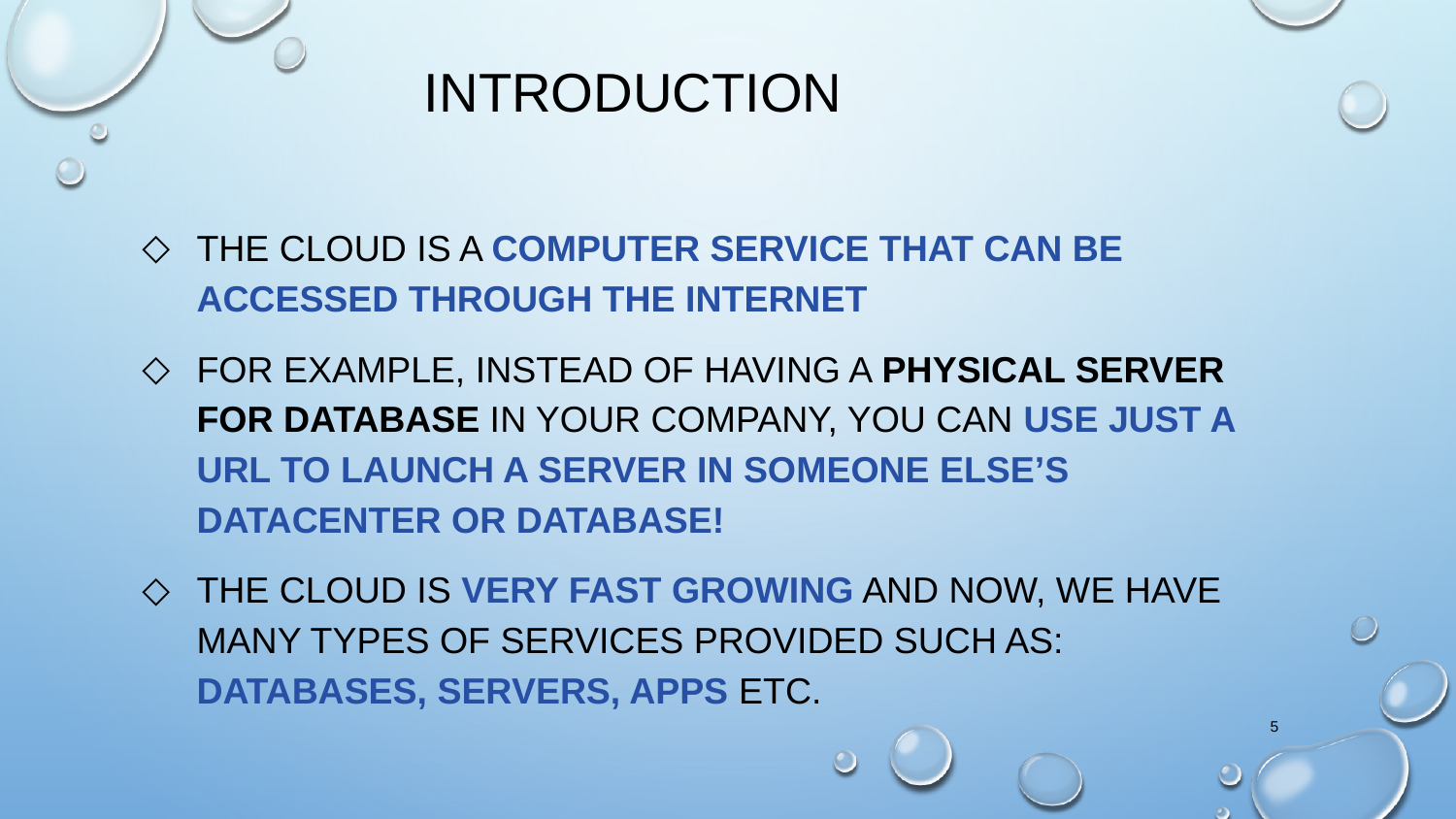

Introduction
The cloud is a computer service that can be accessed through the internet
For example, Instead of having a physical server for database in your company, you can use just a URl to launch a server in someone else’s Datacenter or Database!
The cloud is very fast growing and now, we have many types of services provided such as: databases, servers, apps etc.
5